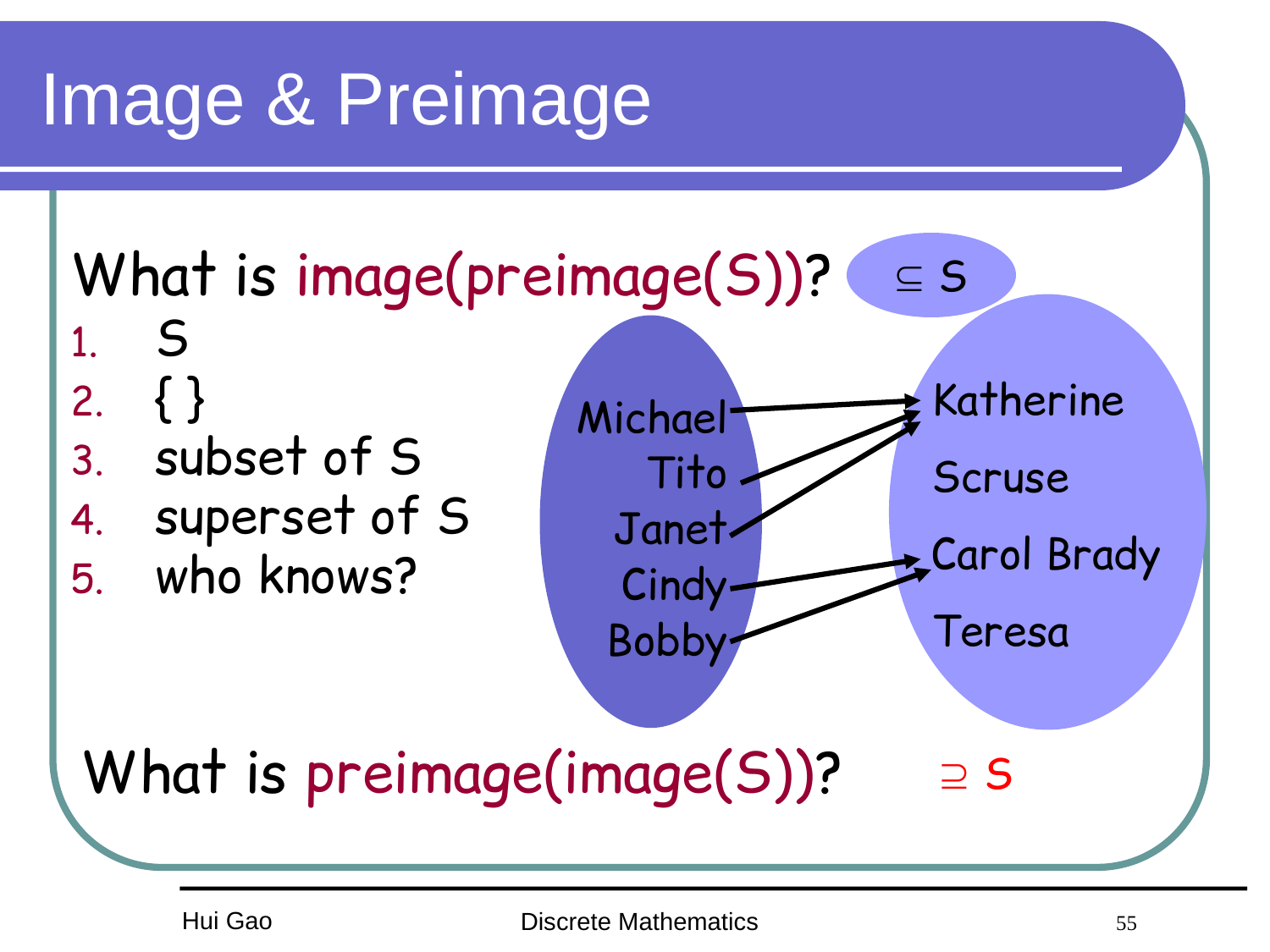

# Image & Preimage
What is image(preimage(S))?
S
{ }
subset of S
superset of S
who knows?

⊆ S

Katherine
Scruse
Carol Brady
Teresa

Michael Tito Janet Cindy Bobby

What is preimage(image(S))?
⊇ S